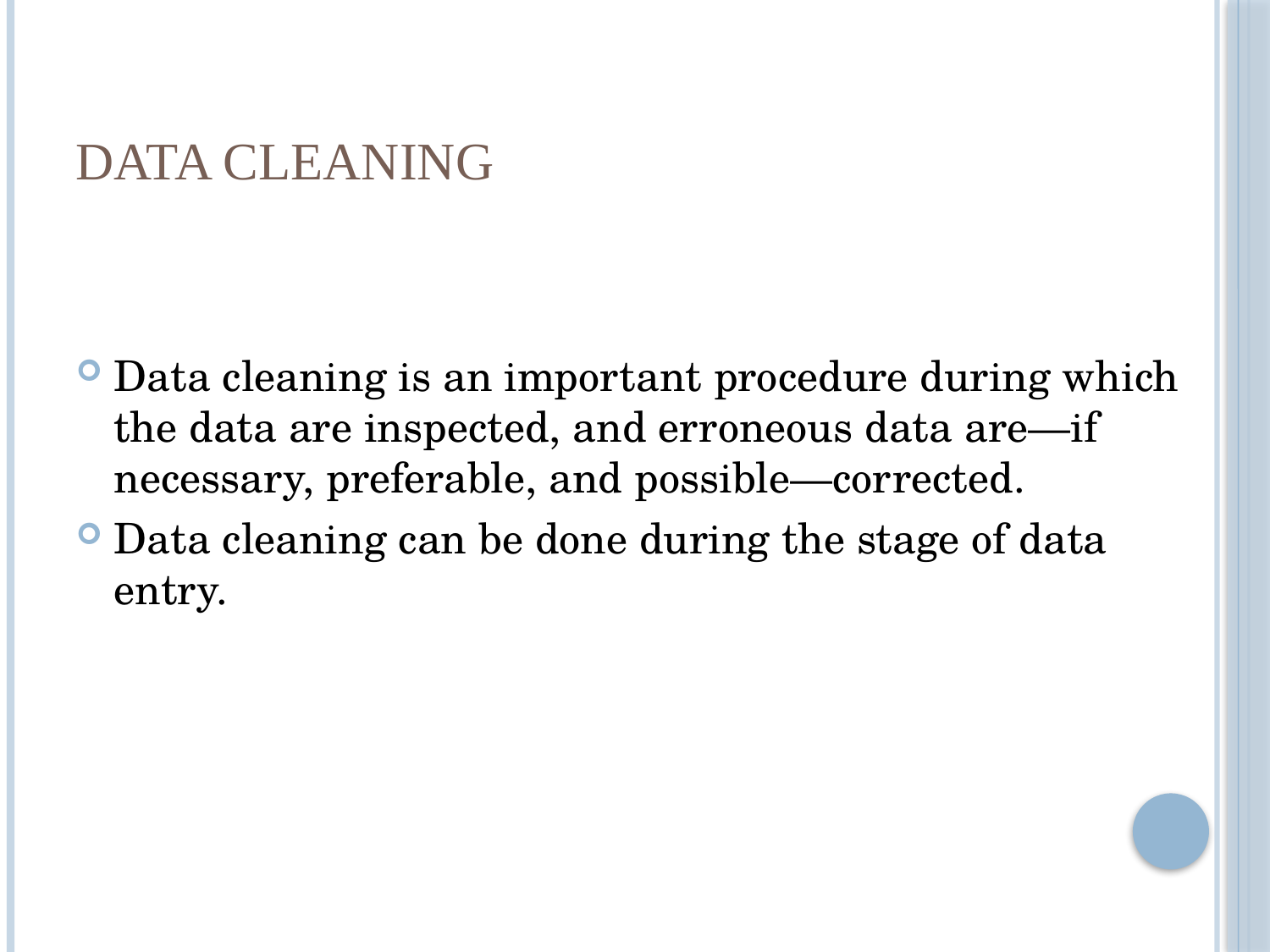

# Data Cleaning
Data cleaning is an important procedure during which the data are inspected, and erroneous data are—if necessary, preferable, and possible—corrected.
Data cleaning can be done during the stage of data entry.